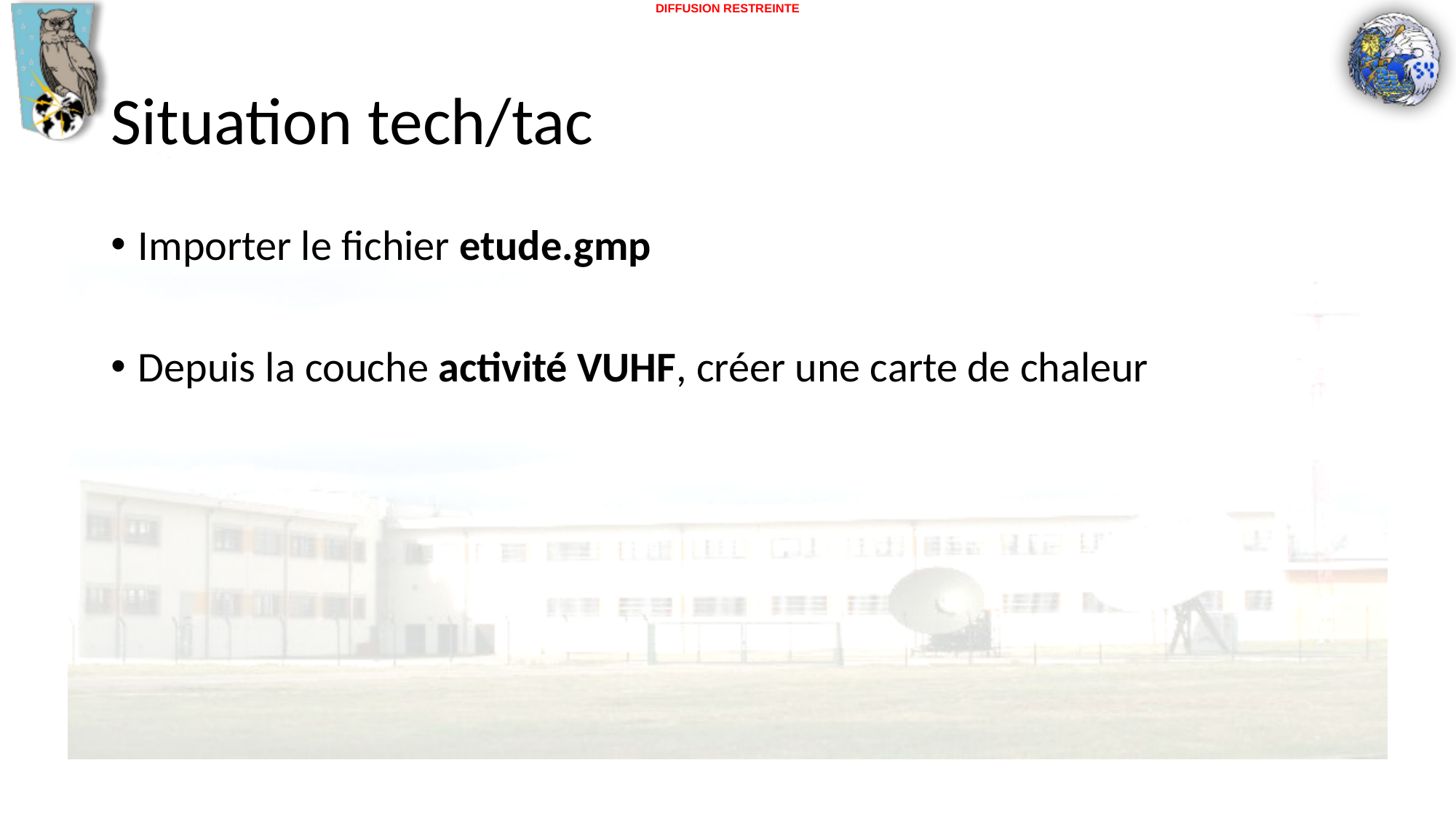

# Situation tech/tac
Importer le fichier etude.gmp

Depuis la couche activité VUHF, créer une carte de chaleur